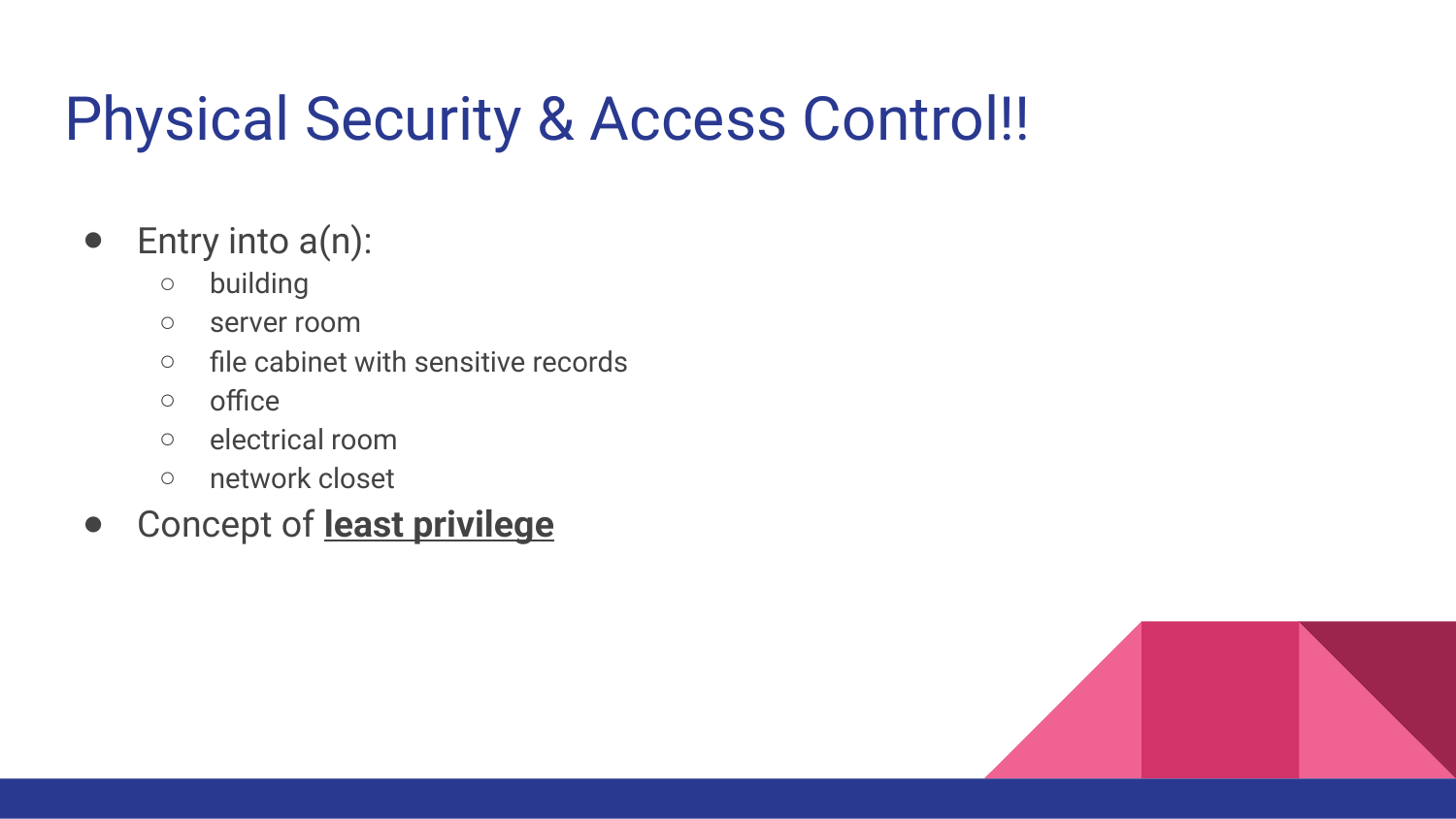

# Physical Security & Access Control!!
Entry into a(n):
building
server room
file cabinet with sensitive records
office
electrical room
network closet
Concept of least privilege